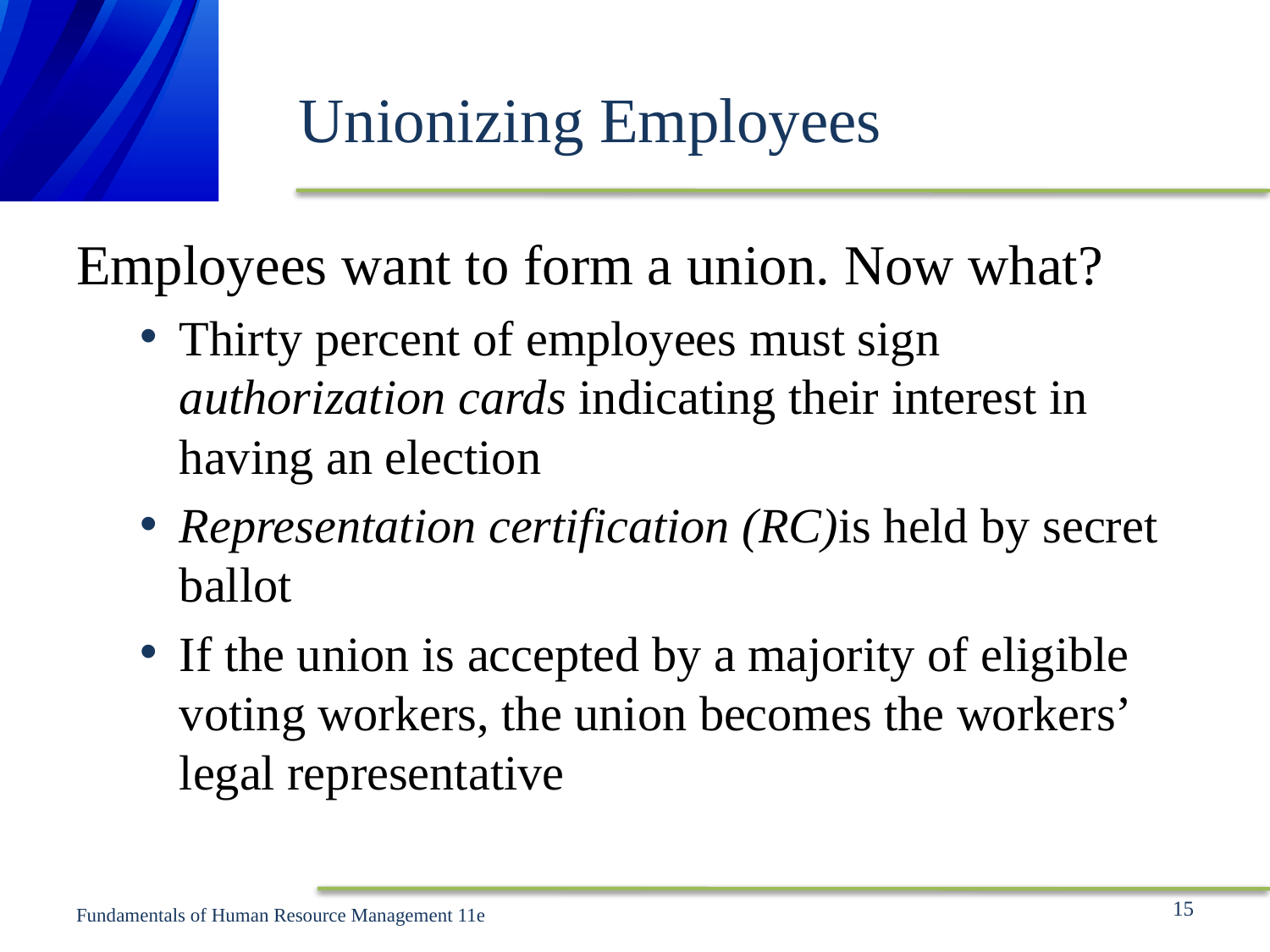

# Unionizing Employees
Employees want to form a union. Now what?
Thirty percent of employees must sign authorization cards indicating their interest in having an election
Representation certification (RC)is held by secret ballot
If the union is accepted by a majority of eligible voting workers, the union becomes the workers’ legal representative

15
Fundamentals of Human Resource Management 11e